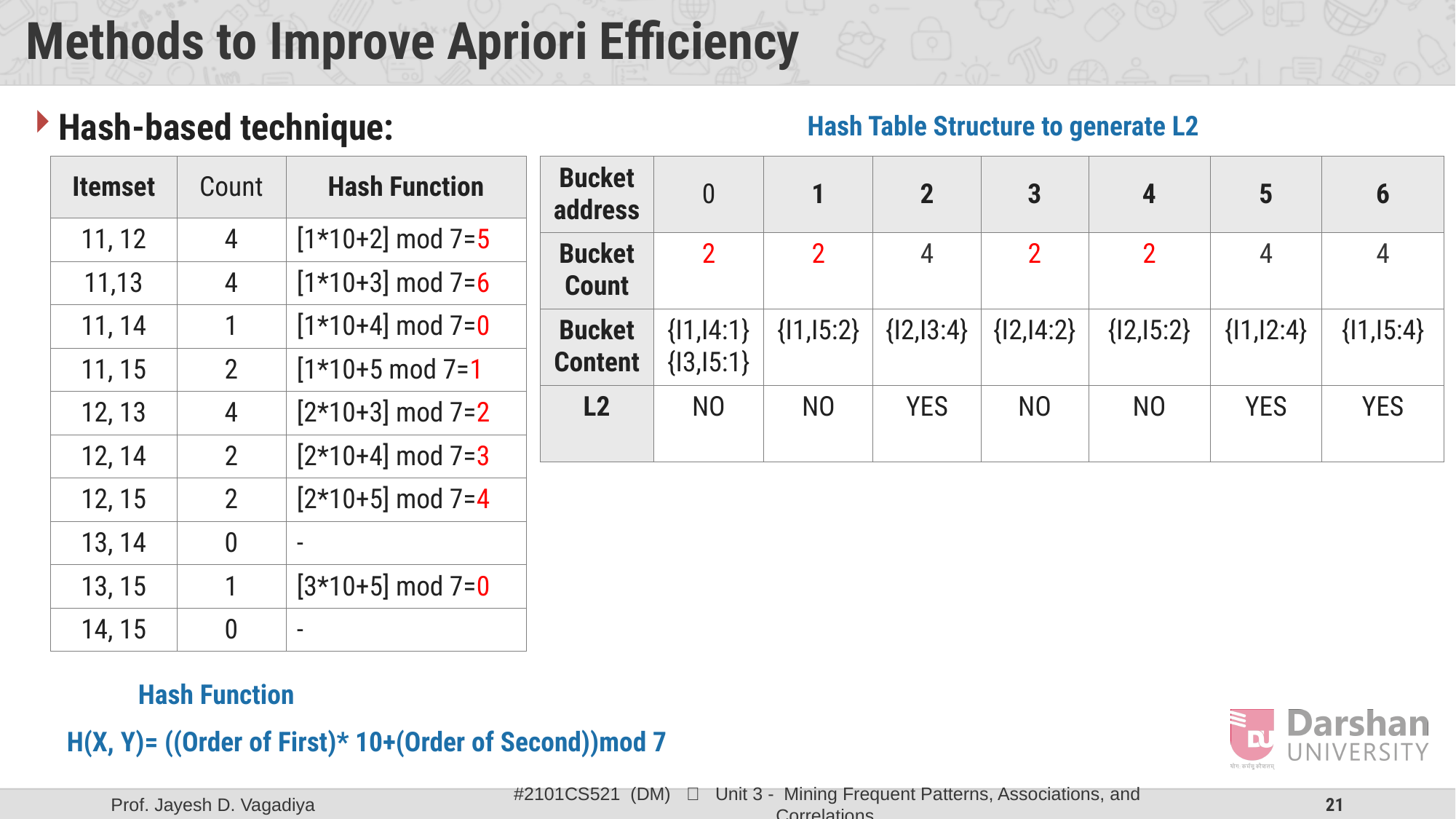

# Methods to Improve Apriori Efficiency
Hash-based technique:
Hash Table Structure to generate L2
| Itemset | Count | Hash Function |
| --- | --- | --- |
| 11, 12 | 4 | [1\*10+2] mod 7=5 |
| 11,13 | 4 | [1\*10+3] mod 7=6 |
| 11, 14 | 1 | [1\*10+4] mod 7=0 |
| 11, 15 | 2 | [1\*10+5 mod 7=1 |
| 12, 13 | 4 | [2\*10+3] mod 7=2 |
| 12, 14 | 2 | [2\*10+4] mod 7=3 |
| 12, 15 | 2 | [2\*10+5] mod 7=4 |
| 13, 14 | 0 | - |
| 13, 15 | 1 | [3\*10+5] mod 7=0 |
| 14, 15 | 0 | - |
| Bucket address | 0 | 1 | 2 | 3 | 4 | 5 | 6 |
| --- | --- | --- | --- | --- | --- | --- | --- |
| Bucket Count | 2 | 2 | 4 | 2 | 2 | 4 | 4 |
| Bucket Content | {I1,I4:1} {I3,I5:1} | {I1,I5:2} | {I2,I3:4} | {I2,I4:2} | {I2,I5:2} | {I1,I2:4} | {I1,I5:4} |
| L2 | NO | NO | YES | NO | NO | YES | YES |
Hash Function
H(X, Y)= ((Order of First)* 10+(Order of Second))mod 7